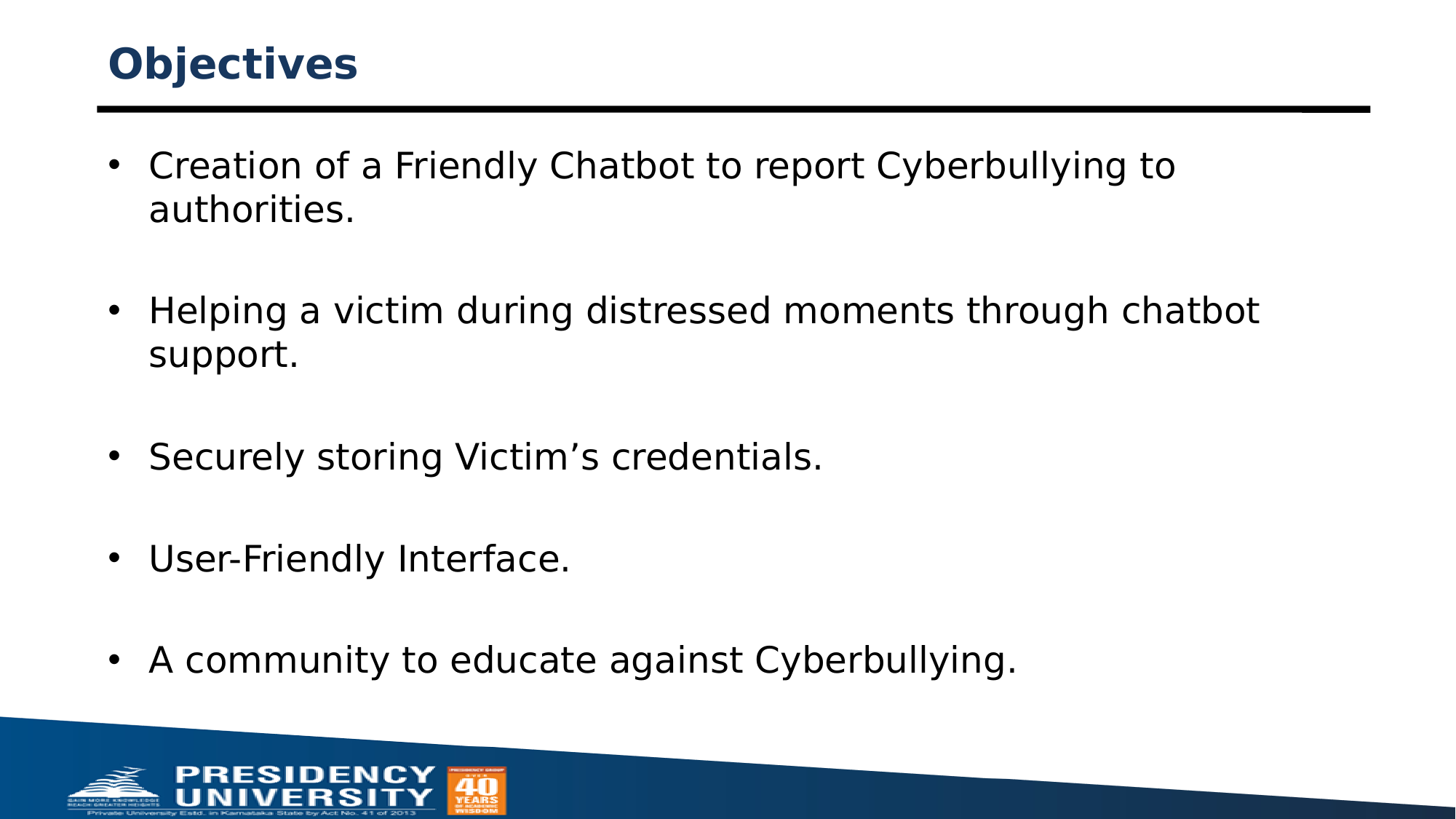

# Objectives
Creation of a Friendly Chatbot to report Cyberbullying to authorities.

Helping a victim during distressed moments through chatbot support.

Securely storing Victim’s credentials.

User-Friendly Interface.

A community to educate against Cyberbullying.